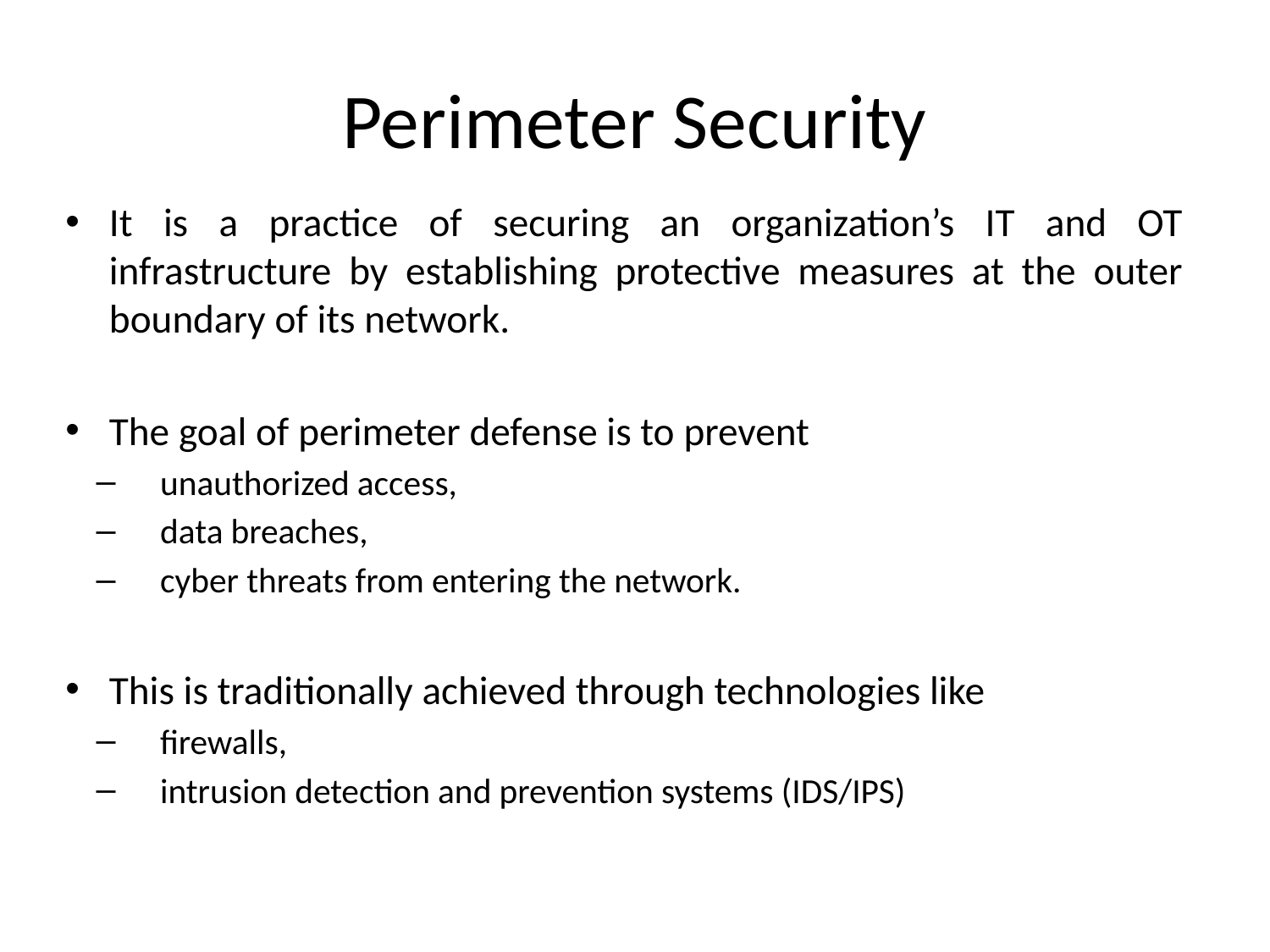

# Perimeter Security
It is a practice of securing an organization’s IT and OT infrastructure by establishing protective measures at the outer boundary of its network.

The goal of perimeter defense is to prevent
unauthorized access,
data breaches,
cyber threats from entering the network.

This is traditionally achieved through technologies like
firewalls,
intrusion detection and prevention systems (IDS/IPS)